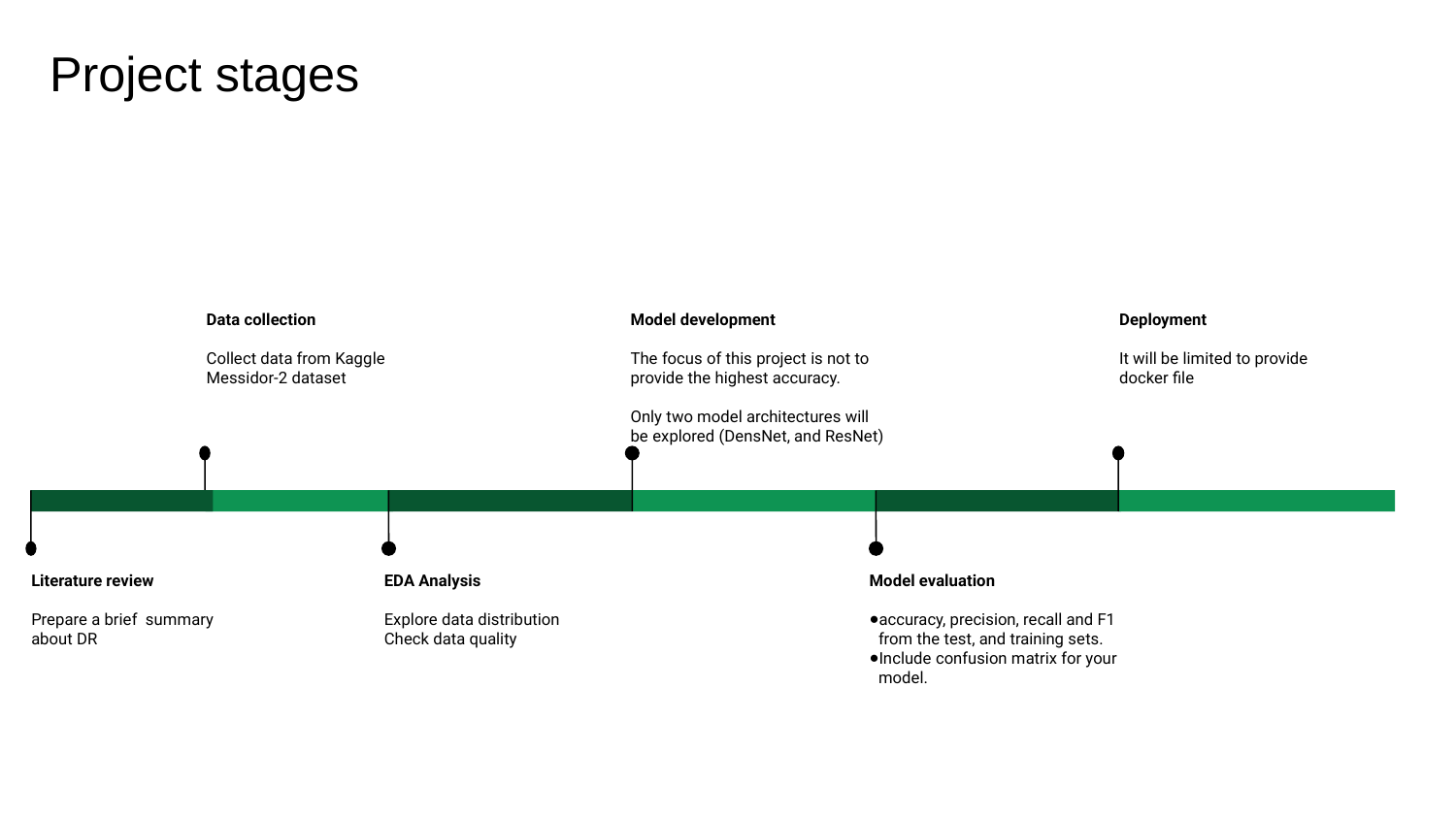

# Project stages
Data collection

Collect data from Kaggle Messidor-2 dataset

Model development

The focus of this project is not to provide the highest accuracy.
Only two model architectures will be explored (DensNet, and ResNet)

Deployment

It will be limited to provide docker file

Literature review

Prepare a brief  summary about DR

EDA Analysis

Explore data distribution
Check data quality

Model evaluation

accuracy, precision, recall and F1 from the test, and training sets.
Include confusion matrix for your model.